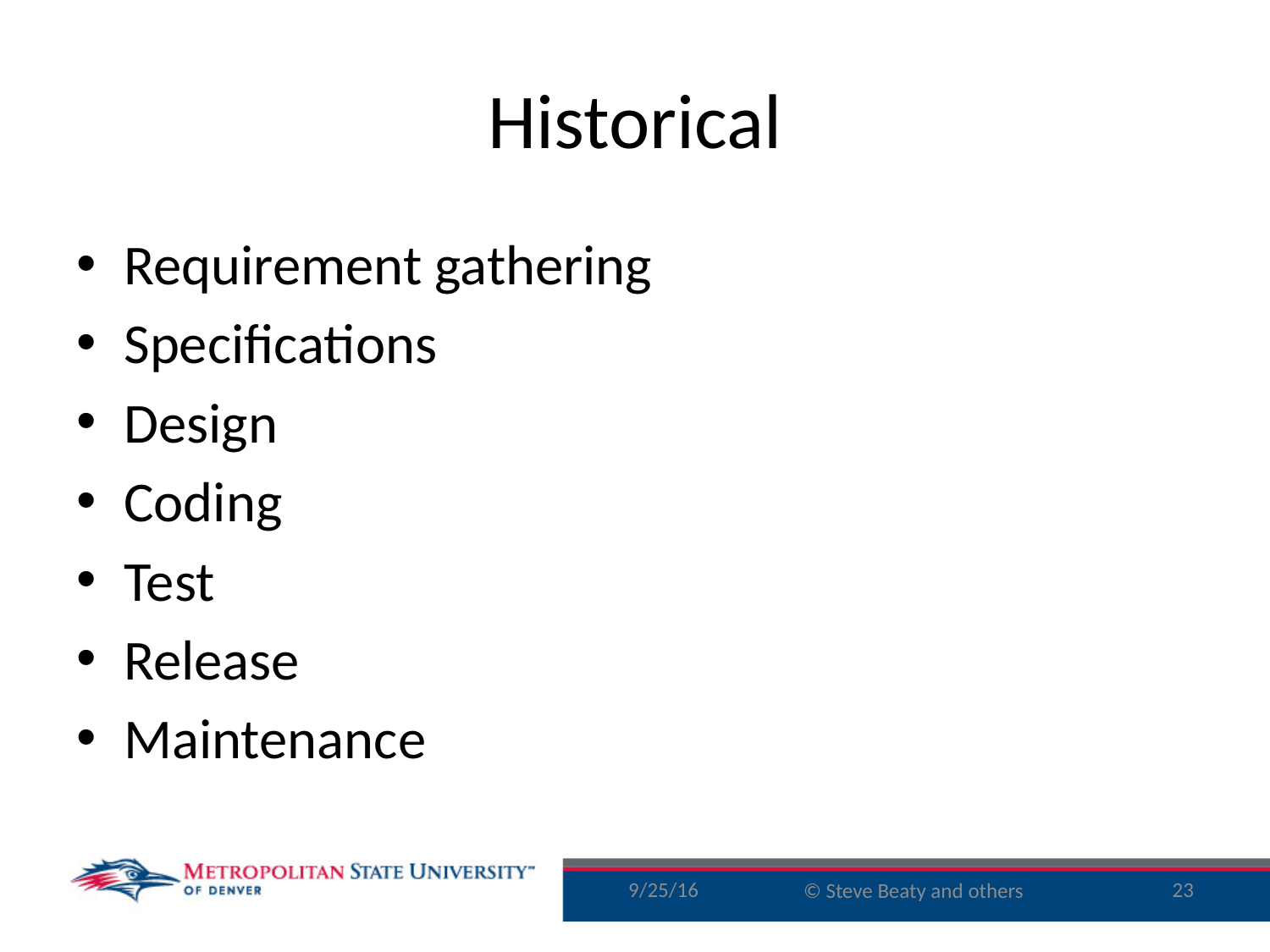

# Historical
Requirement gathering
Specifications
Design
Coding
Test
Release
Maintenance
9/25/16
23
© Steve Beaty and others